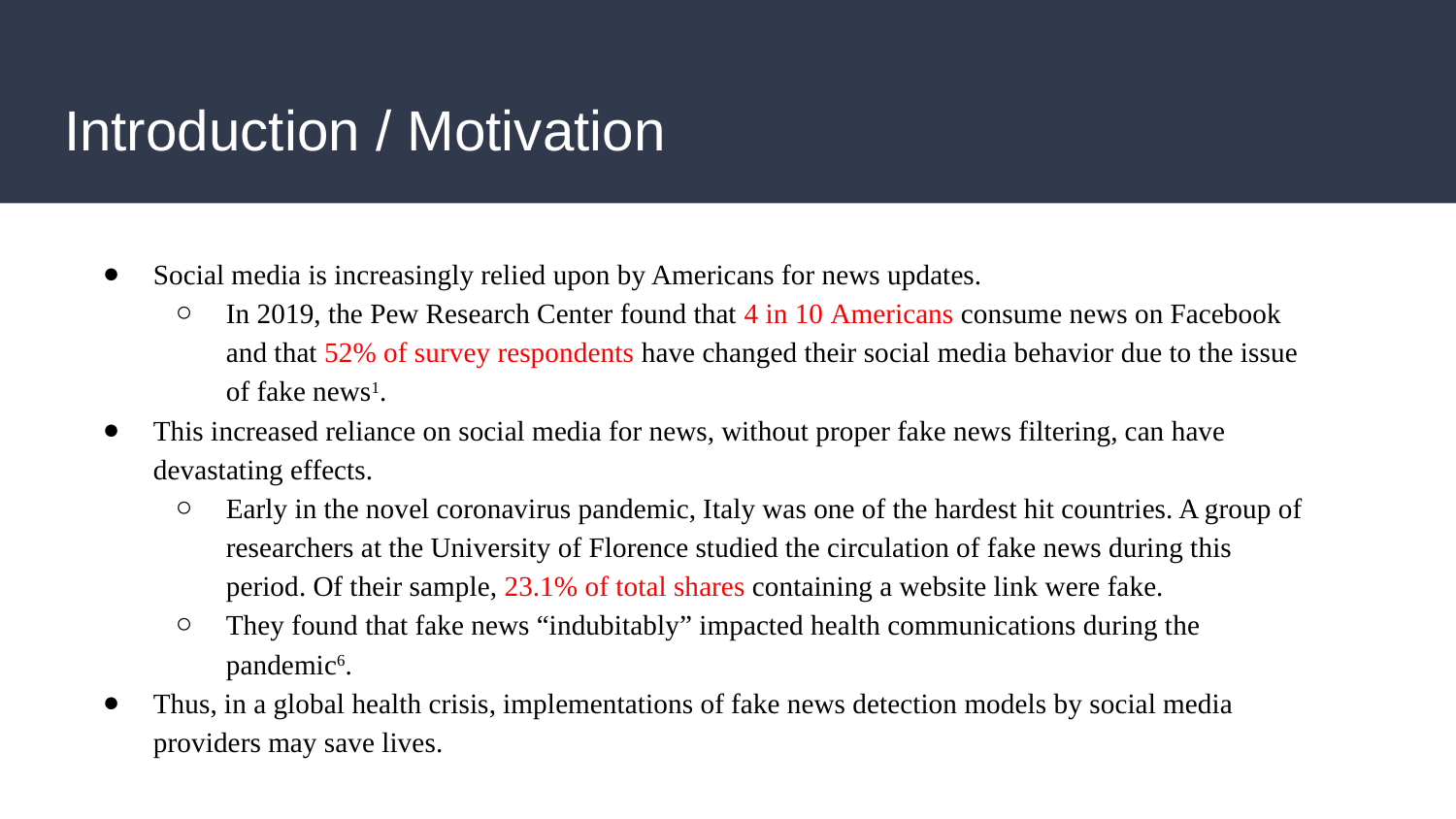

# Introduction / Motivation
Social media is increasingly relied upon by Americans for news updates.
In 2019, the Pew Research Center found that 4 in 10 Americans consume news on Facebook and that 52% of survey respondents have changed their social media behavior due to the issue of fake news1.
This increased reliance on social media for news, without proper fake news filtering, can have devastating effects.
Early in the novel coronavirus pandemic, Italy was one of the hardest hit countries. A group of researchers at the University of Florence studied the circulation of fake news during this period. Of their sample, 23.1% of total shares containing a website link were fake.
They found that fake news “indubitably” impacted health communications during the pandemic6.
Thus, in a global health crisis, implementations of fake news detection models by social media providers may save lives.